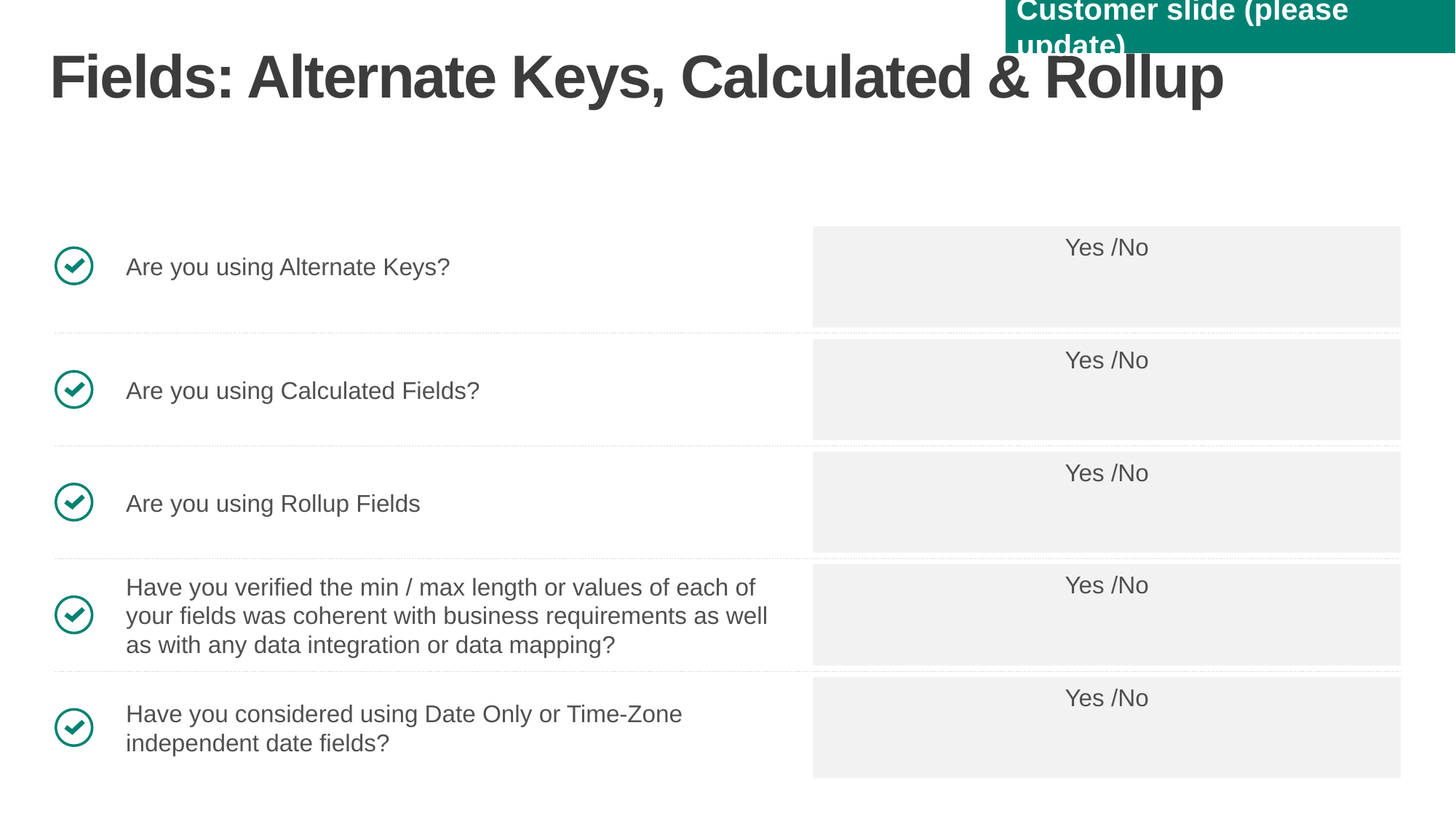

Customer slide (please update)
# Fields: Alternate Keys, Calculated & Rollup
Yes /No
Are you using Alternate Keys?

Yes /No
Are you using Calculated Fields?

Yes /No
Are you using Rollup Fields

Yes /No
Have you verified the min / max length or values of each of your fields was coherent with business requirements as well as with any data integration or data mapping?

Yes /No
Have you considered using Date Only or Time-Zone independent date fields?